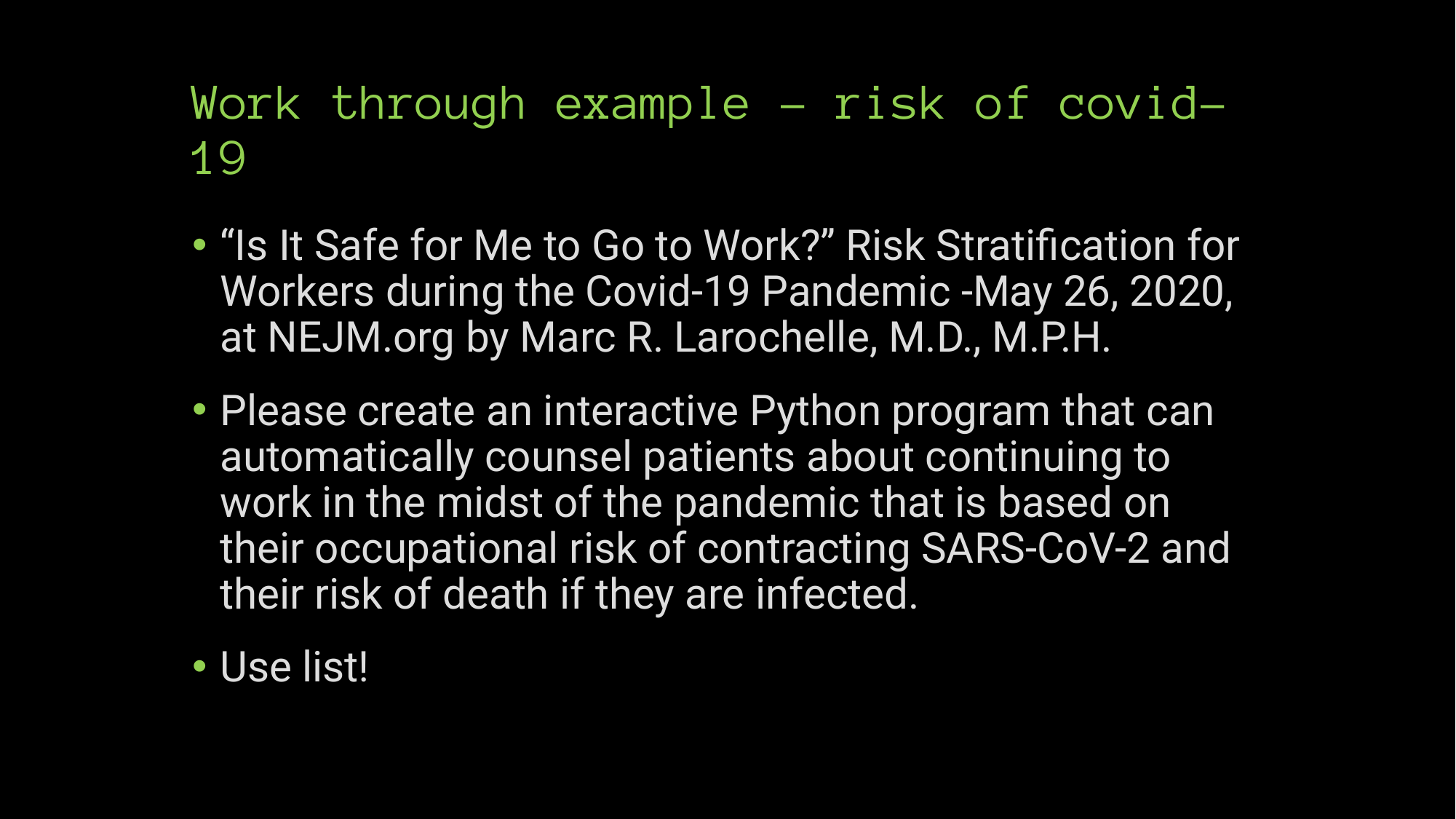

# Work through example - risk of covid-19
“Is It Safe for Me to Go to Work?” Risk Stratification for Workers during the Covid-19 Pandemic -May 26, 2020, at NEJM.org by Marc R. Larochelle, M.D., M.P.H.
Please create an interactive Python program that can automatically counsel patients about continuing to work in the midst of the pandemic that is based on their occupational risk of contracting SARS-CoV-2 and their risk of death if they are infected.
Use list!